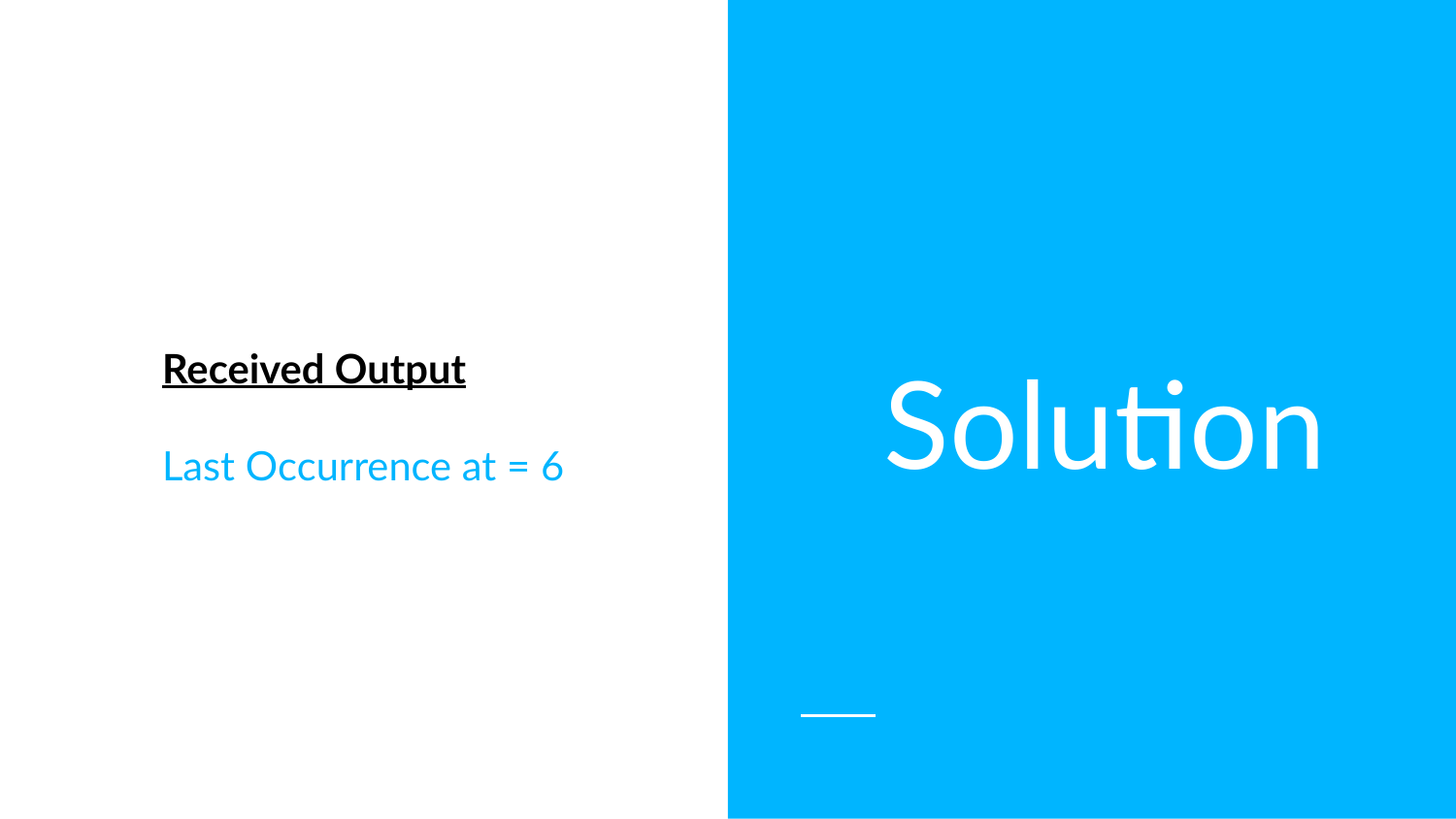

Solution
Received Output

Last Occurrence at = 6